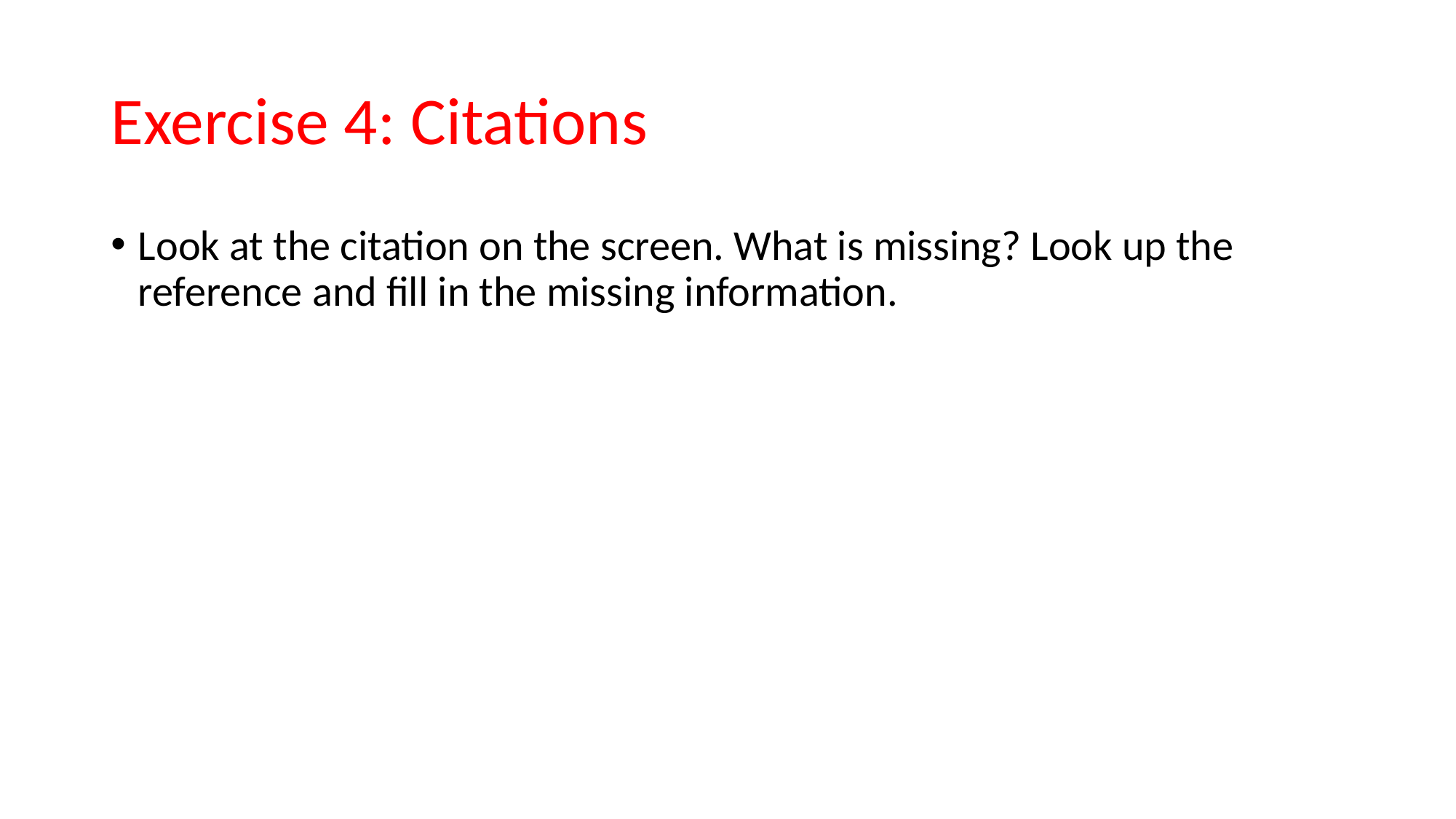

# Exercise 4: Citations
Look at the citation on the screen. What is missing? Look up the reference and fill in the missing information.